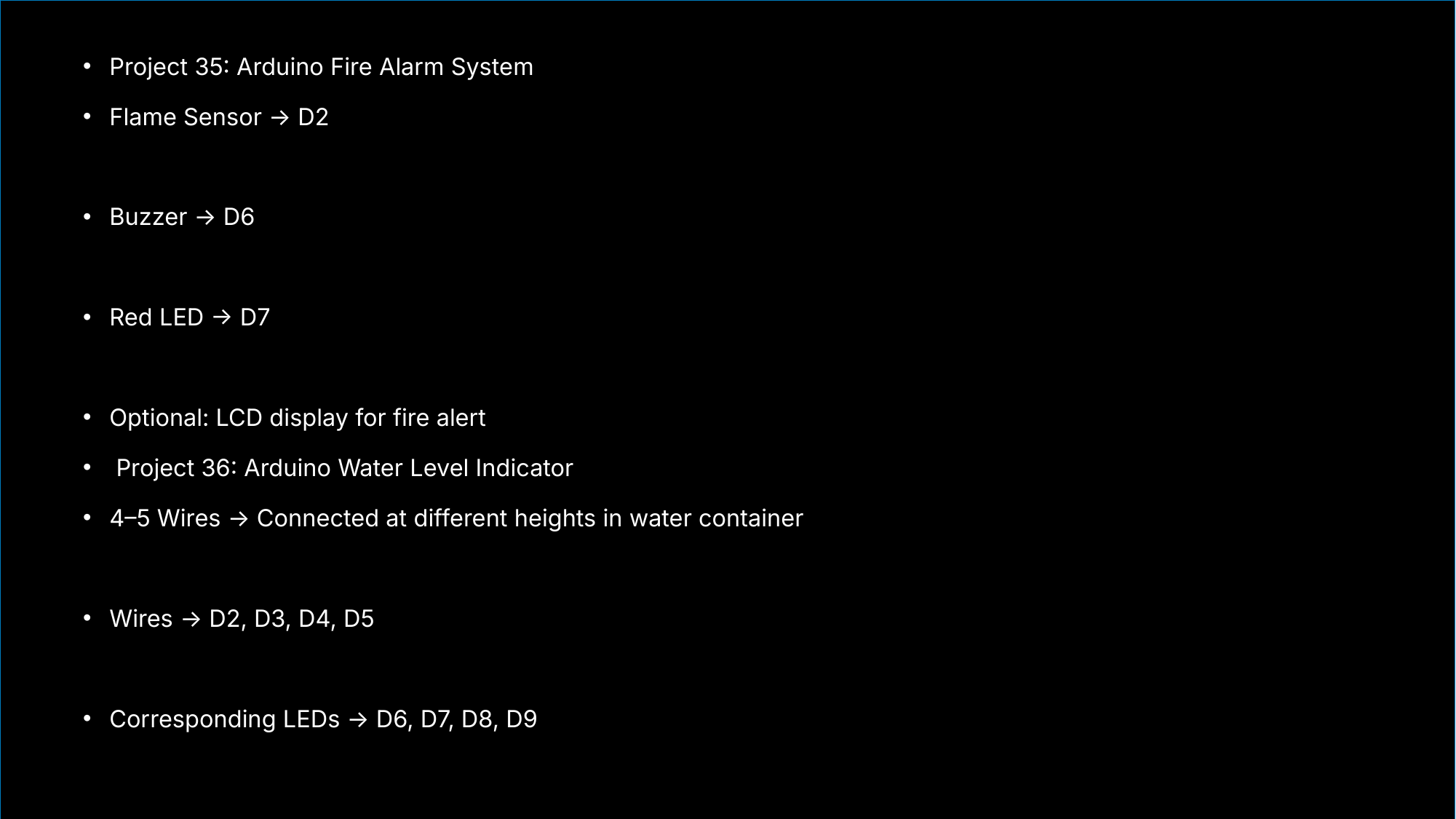

Project 35: Arduino Fire Alarm System
Flame Sensor → D2

Buzzer → D6

Red LED → D7

Optional: LCD display for fire alert
 Project 36: Arduino Water Level Indicator
4–5 Wires → Connected at different heights in water container

Wires → D2, D3, D4, D5

Corresponding LEDs → D6, D7, D8, D9